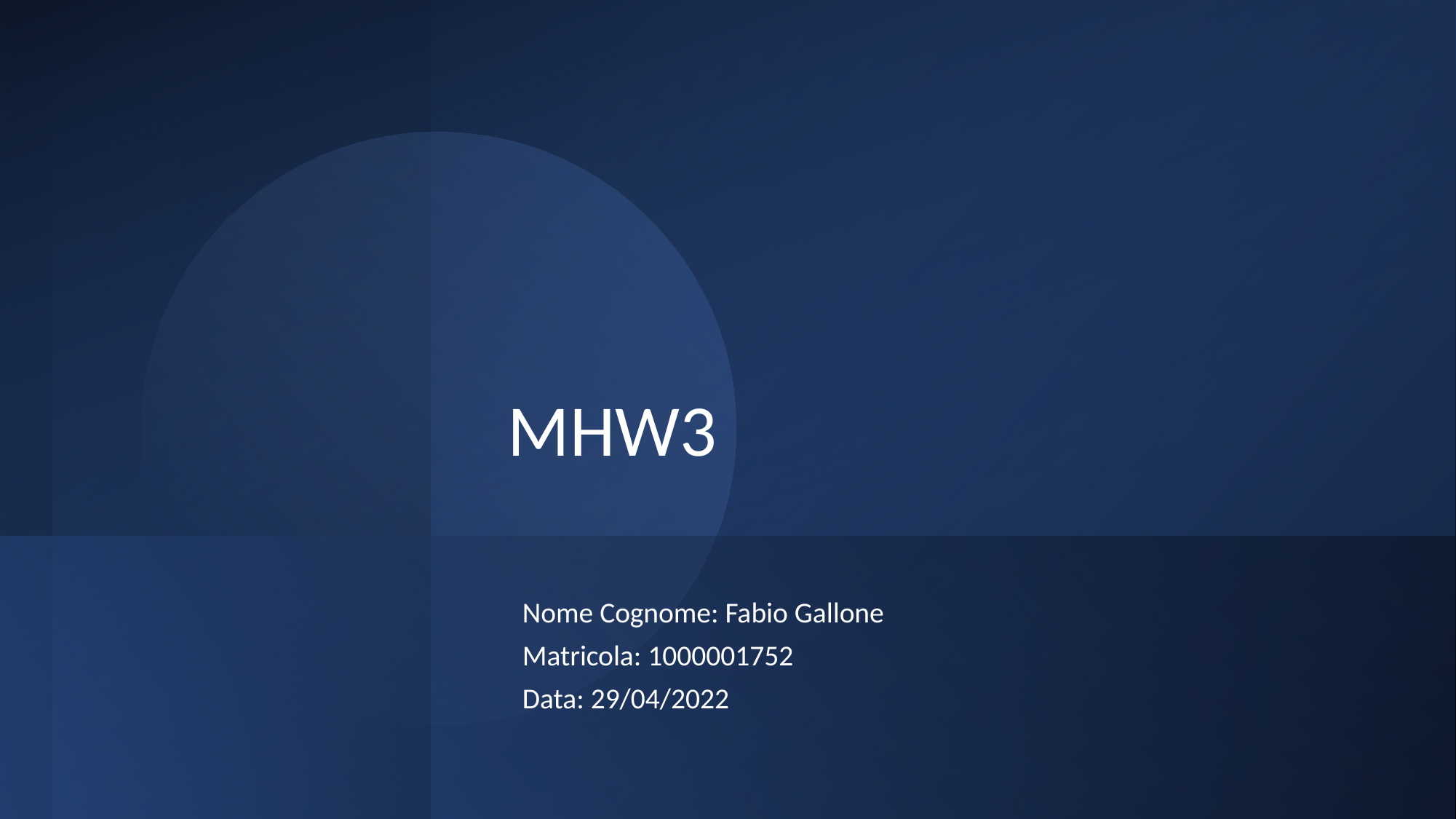

# MHW3

Nome Cognome: Fabio Gallone
Matricola: 1000001752
Data: 29/04/2022